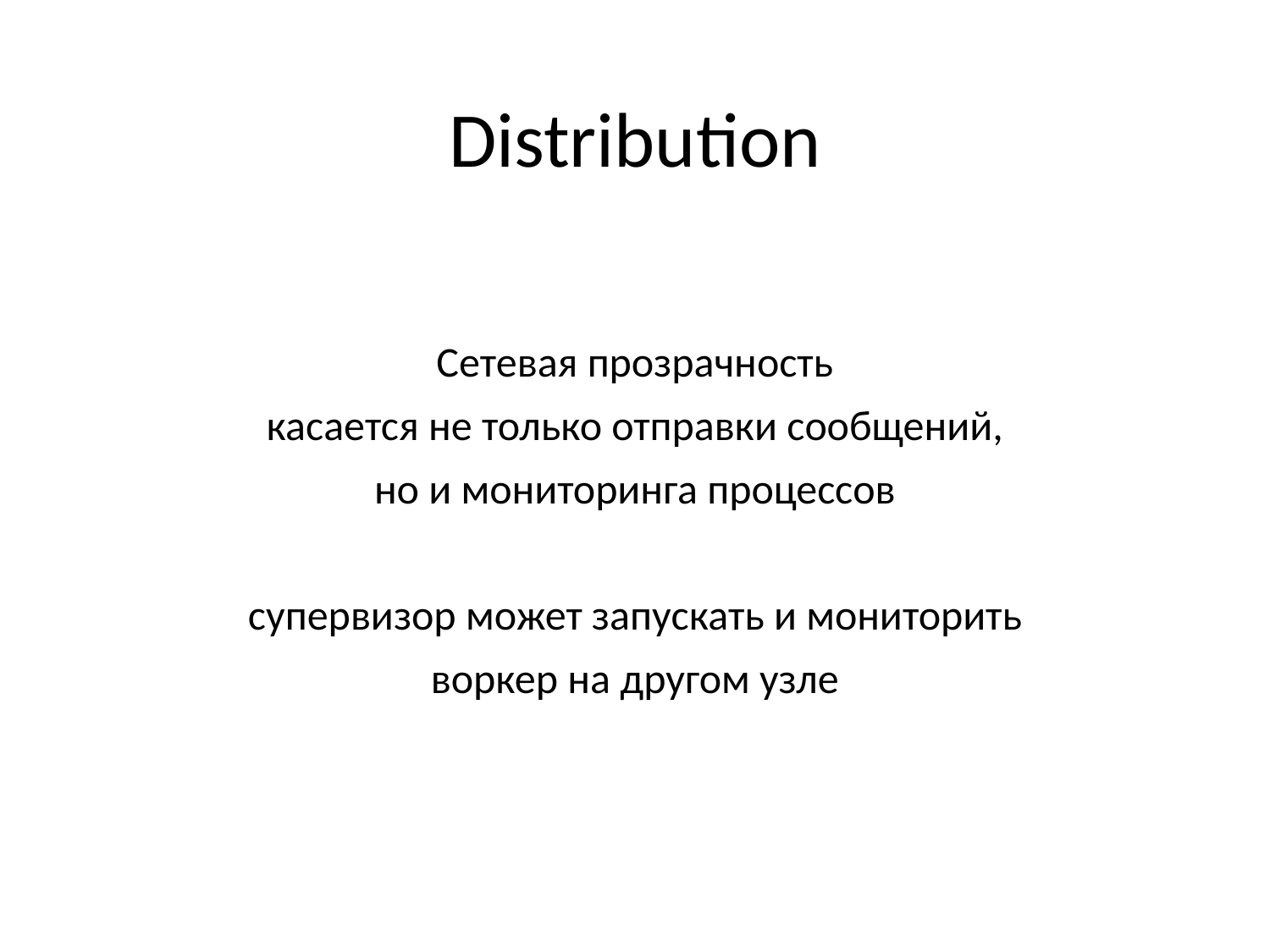

# Distribution
Сетевая прозрачность
касается не только отправки сообщений,
но и мониторинга процессов

супервизор может запускать и мониторить
воркер на другом узле